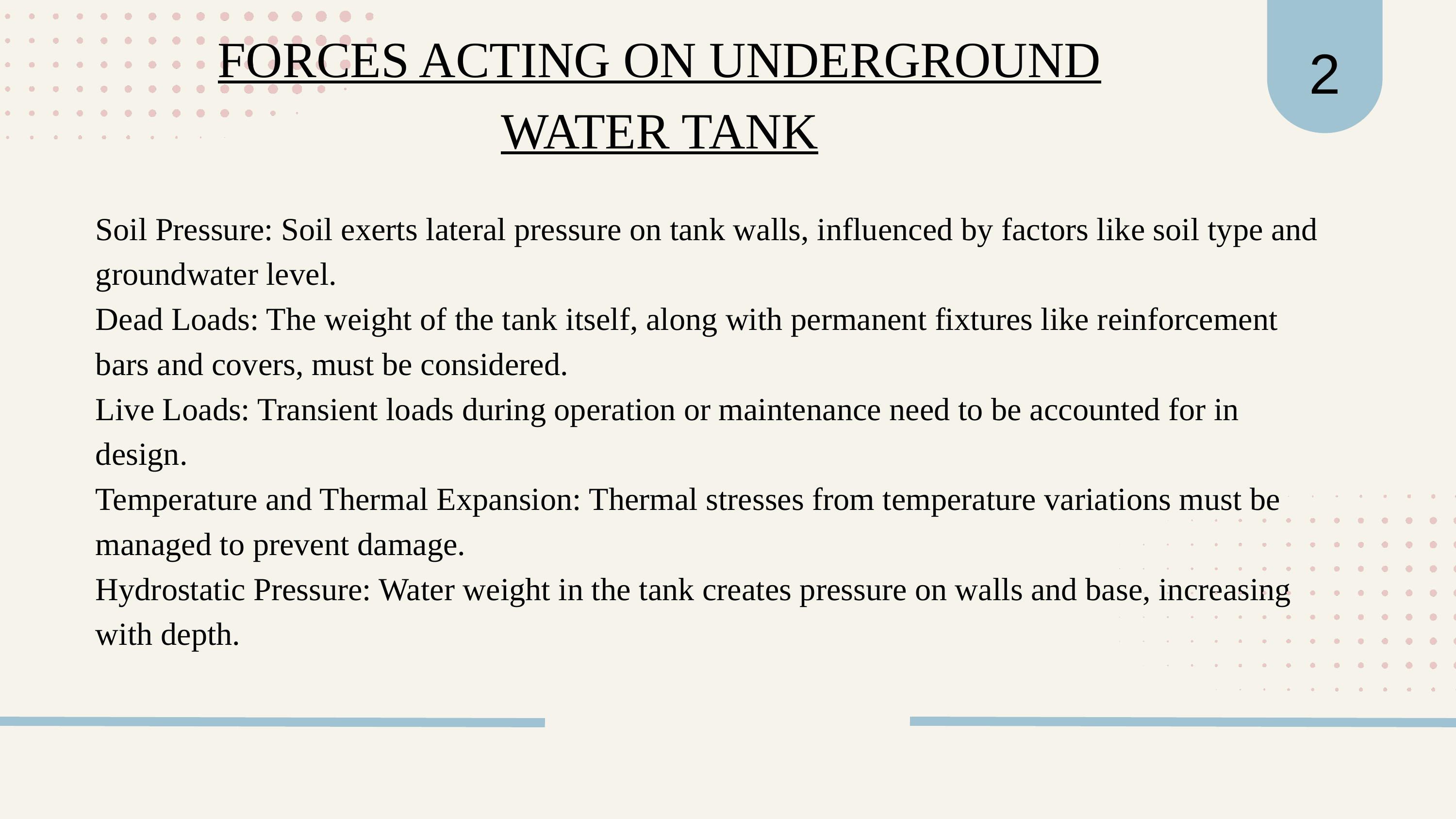

2

FORCES ACTING ON UNDERGROUND WATER TANK

Soil Pressure: Soil exerts lateral pressure on tank walls, influenced by factors like soil type and groundwater level.
Dead Loads: The weight of the tank itself, along with permanent fixtures like reinforcement bars and covers, must be considered.
Live Loads: Transient loads during operation or maintenance need to be accounted for in design.
Temperature and Thermal Expansion: Thermal stresses from temperature variations must be managed to prevent damage.
Hydrostatic Pressure: Water weight in the tank creates pressure on walls and base, increasing with depth.